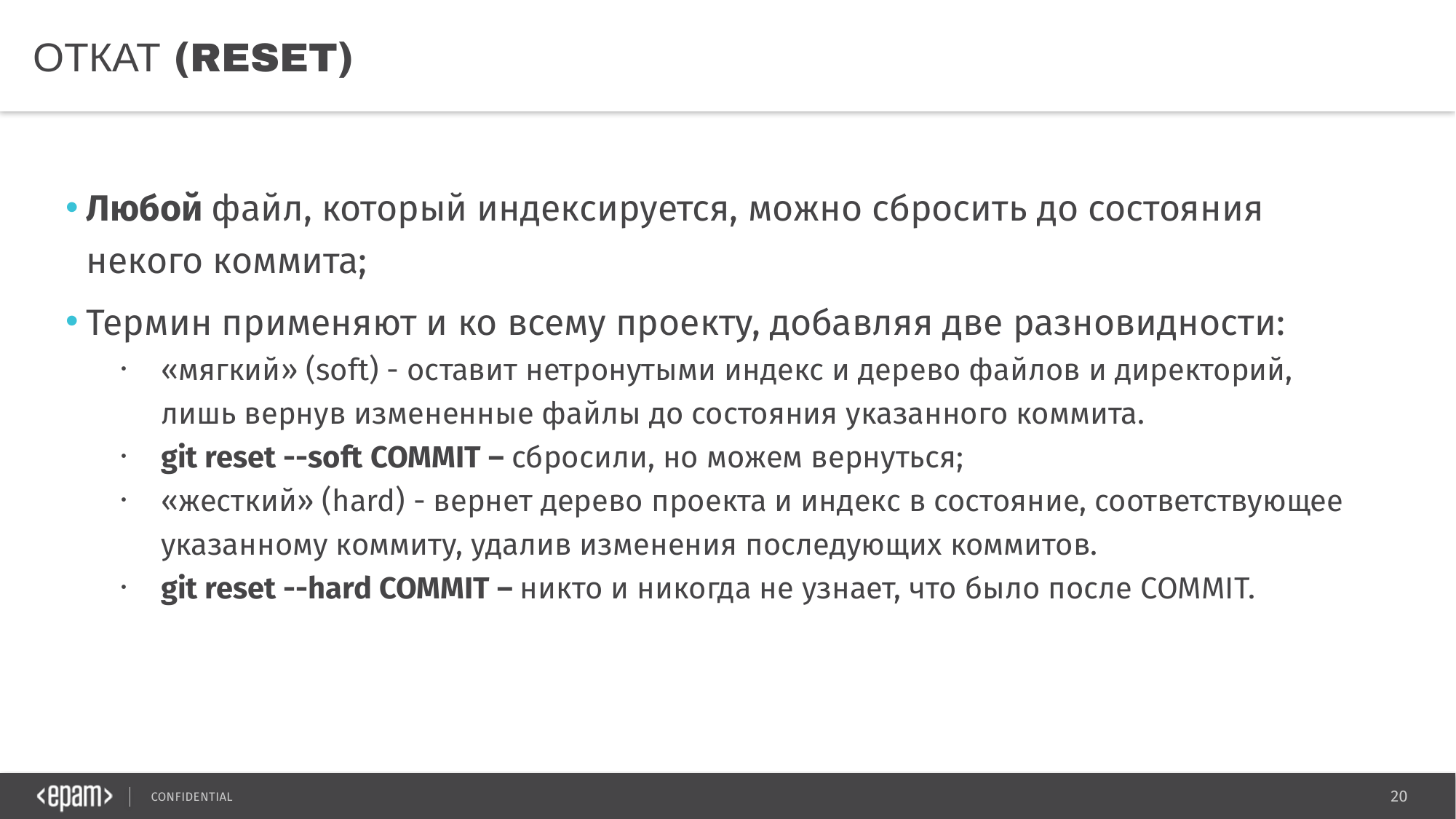

# ОТКАТ (reset)
Любой файл, который индексируется, можно сбросить до состояния некого коммита;
Термин применяют и ко всему проекту, добавляя две разновидности:
«мягкий» (soft) - оставит нетронутыми индекс и дерево файлов и директорий, лишь вернув измененные файлы до состояния указанного коммита.
git reset --soft COMMIT – сбросили, но можем вернуться;
«жесткий» (hard) - вернет дерево проекта и индекс в состояние, соответствующее указанному коммиту, удалив изменения последующих коммитов.
git reset --hard COMMIT – никто и никогда не узнает, что было после COMMIT.